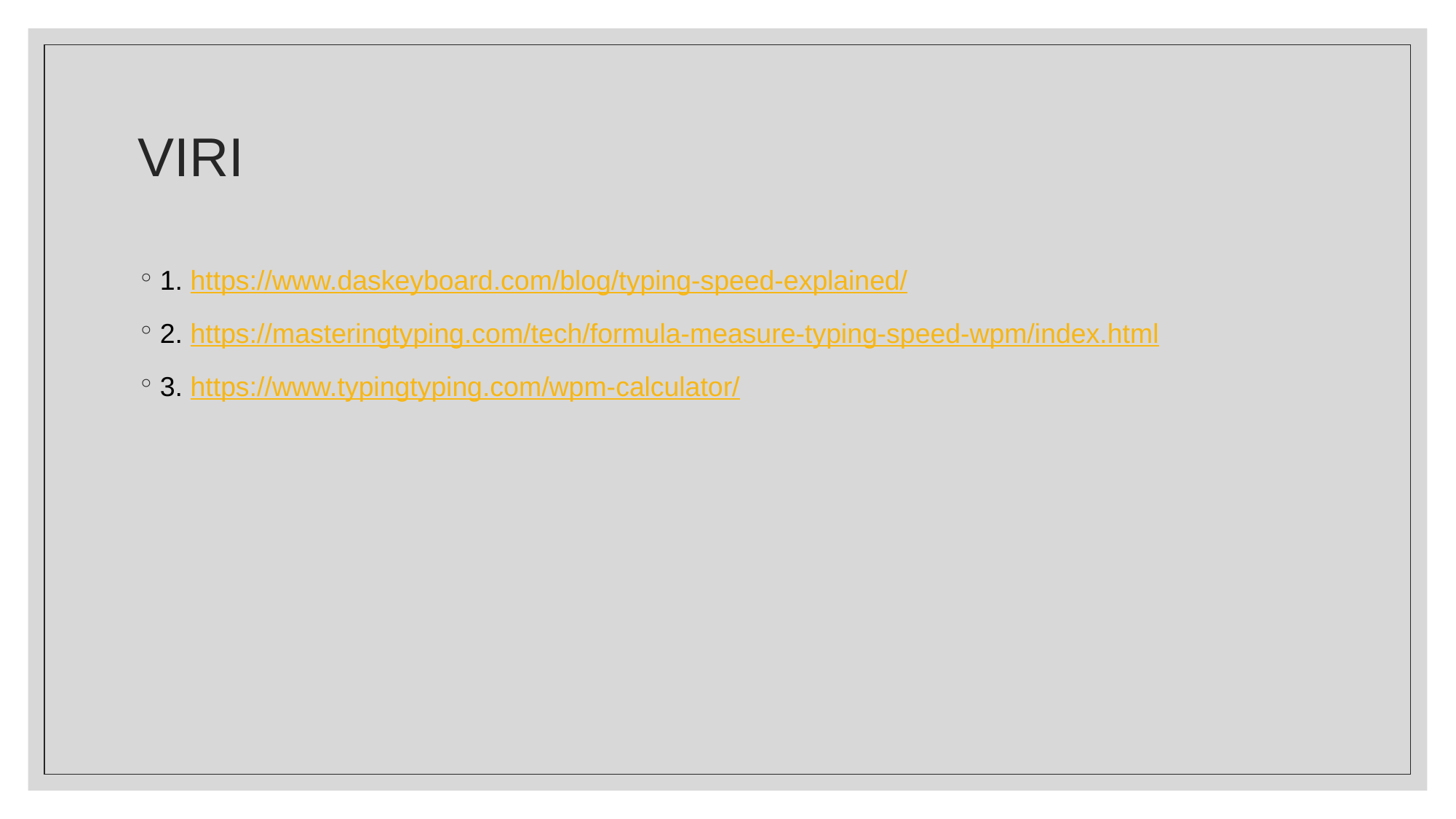

# VIRI
1. https://www.daskeyboard.com/blog/typing-speed-explained/
2. https://masteringtyping.com/tech/formula-measure-typing-speed-wpm/index.html
3. https://www.typingtyping.com/wpm-calculator/